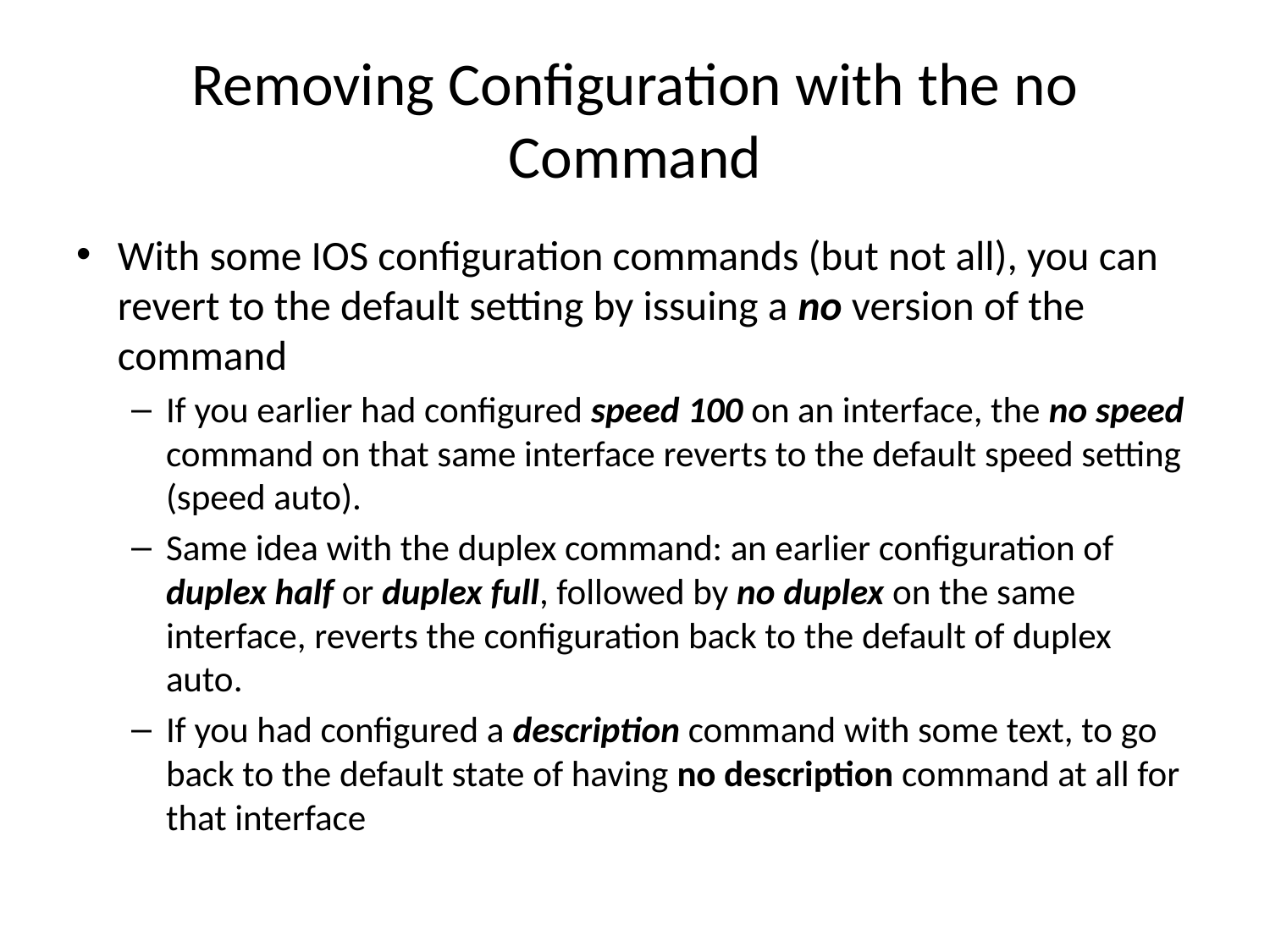

# Removing Configuration with the no Command
With some IOS configuration commands (but not all), you can revert to the default setting by issuing a no version of the command
If you earlier had configured speed 100 on an interface, the no speed command on that same interface reverts to the default speed setting (speed auto).
Same idea with the duplex command: an earlier configuration of duplex half or duplex full, followed by no duplex on the same interface, reverts the configuration back to the default of duplex auto.
If you had configured a description command with some text, to go back to the default state of having no description command at all for that interface